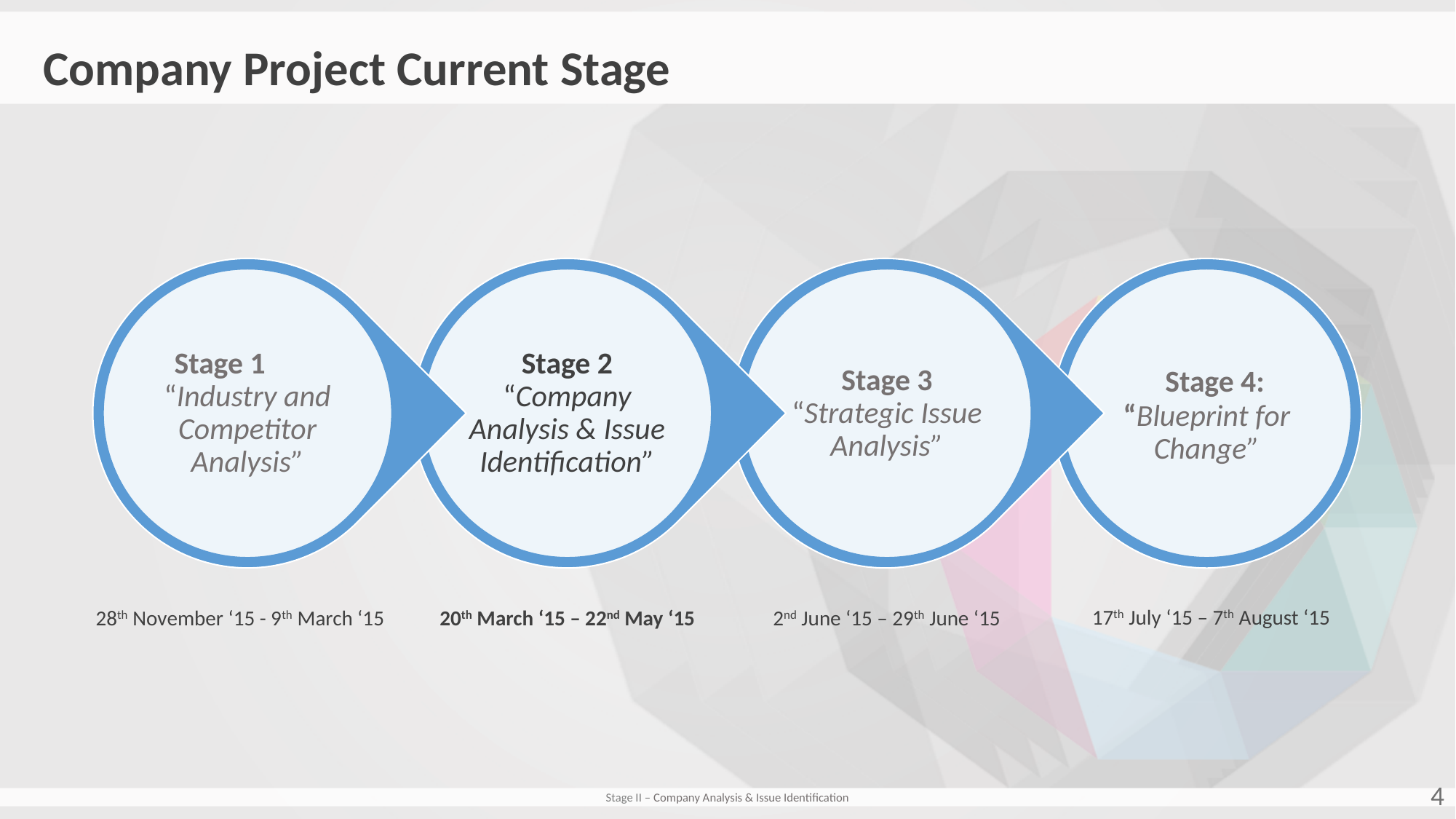

Company Project Current Stage
  Stage 4: “Blueprint for Change”
Stage 3 “Strategic Issue Analysis”
Stage 2 “Company Analysis & Issue Identification”
Stage 1         “Industry and Competitor Analysis”
17th July ‘15 – 7th August ‘15
2nd June ‘15 – 29th June ‘15
20th March ‘15 – 22nd May ‘15
28th November ‘15 - 9th March ‘15
4